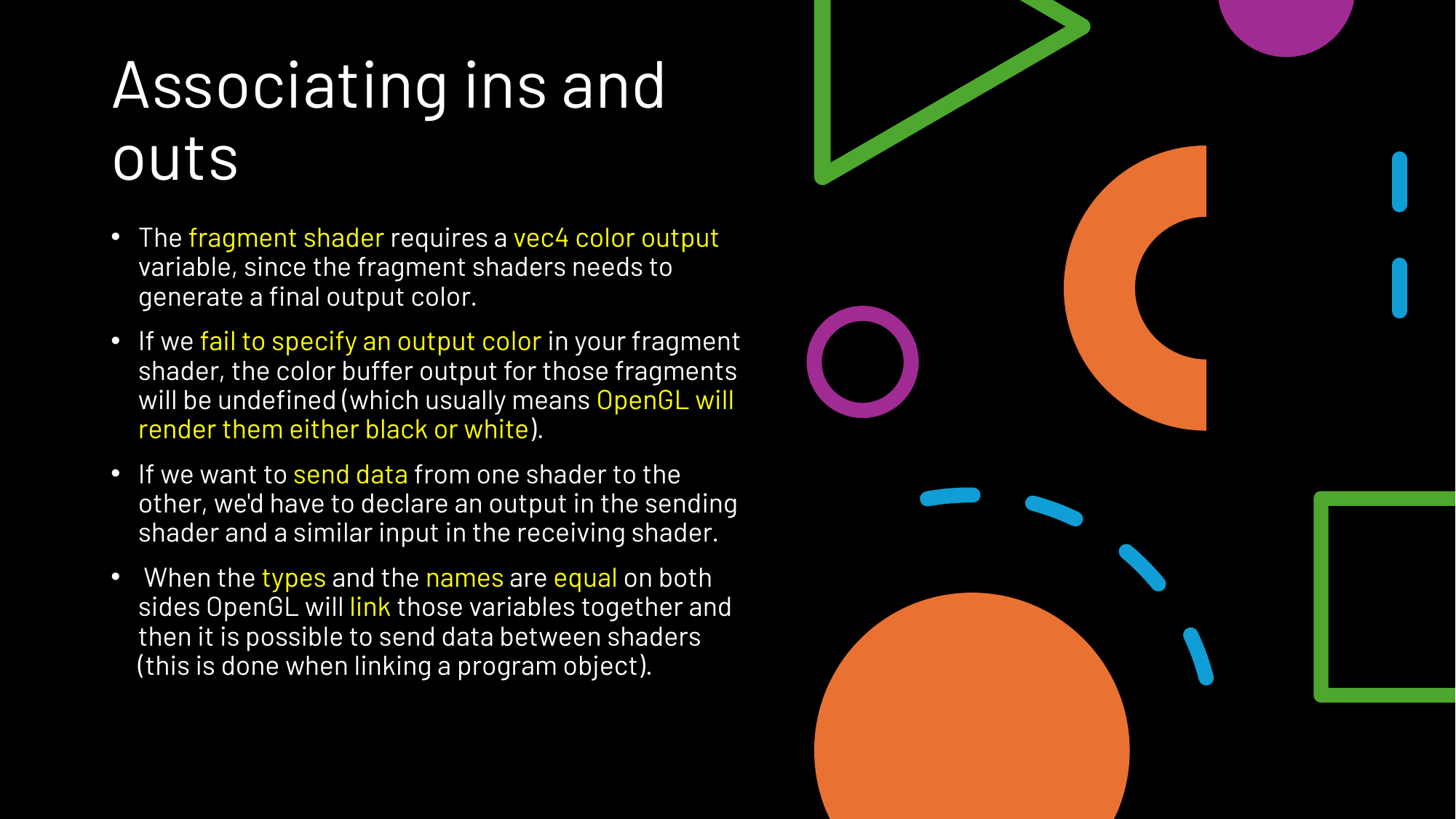

# Associating ins and outs

The fragment shader requires a vec4 color output variable, since the fragment shaders needs to generate a final output color.
If we fail to specify an output color in your fragment shader, the color buffer output for those fragments will be undefined (which usually means OpenGL will render them either black or white).
If we want to send data from one shader to the other, we'd have to declare an output in the sending shader and a similar input in the receiving shader.
 When the types and the names are equal on both sides OpenGL will link those variables together and then it is possible to send data between shaders (this is done when linking a program object).